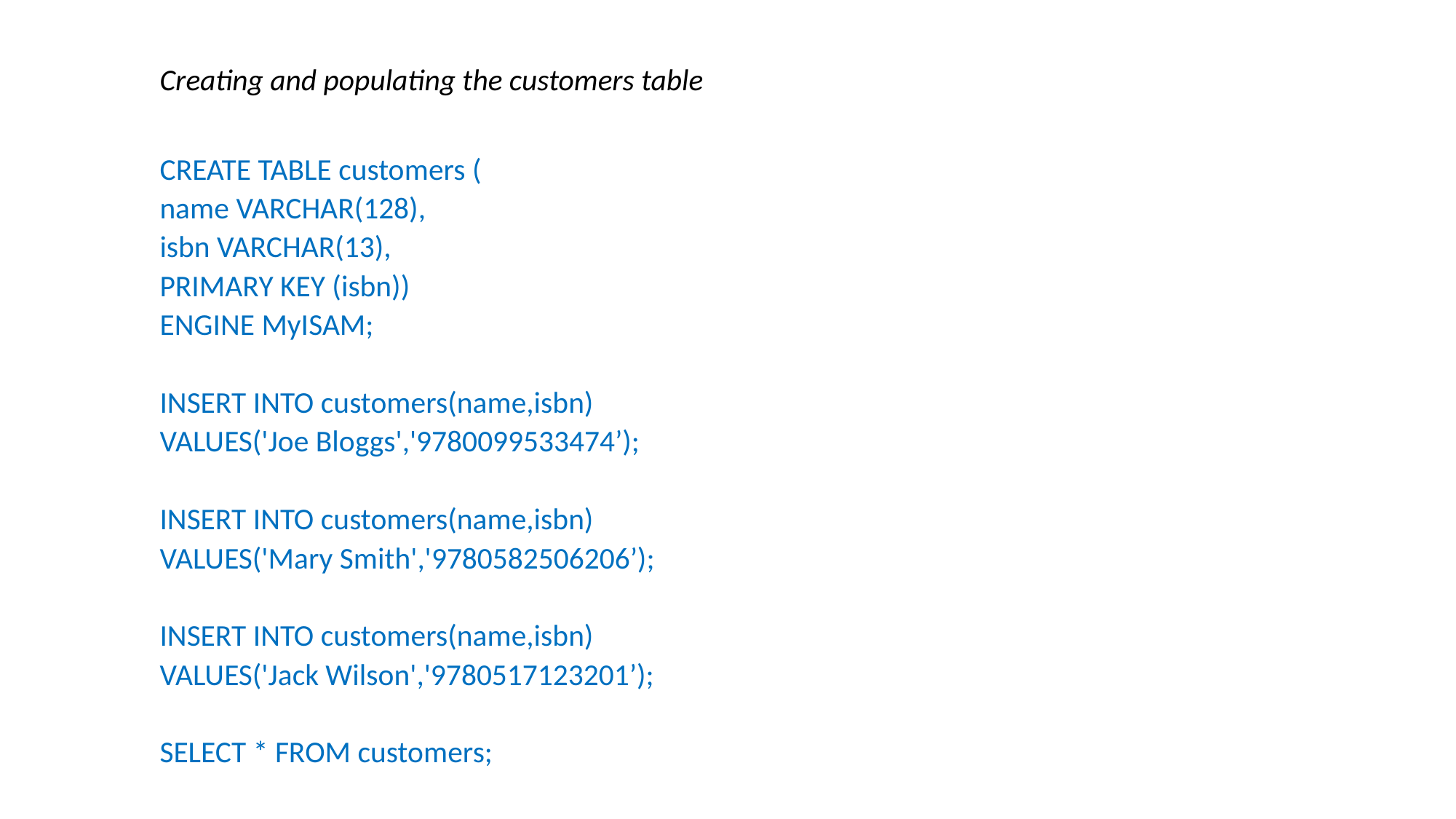

Creating and populating the customers table

CREATE TABLE customers (
	name VARCHAR(128),
	isbn VARCHAR(13),
	PRIMARY KEY (isbn))
ENGINE MyISAM;

INSERT INTO customers(name,isbn)
	VALUES('Joe Bloggs','9780099533474’);

INSERT INTO customers(name,isbn)
	VALUES('Mary Smith','9780582506206’);

INSERT INTO customers(name,isbn)
	VALUES('Jack Wilson','9780517123201’);

SELECT * FROM customers;